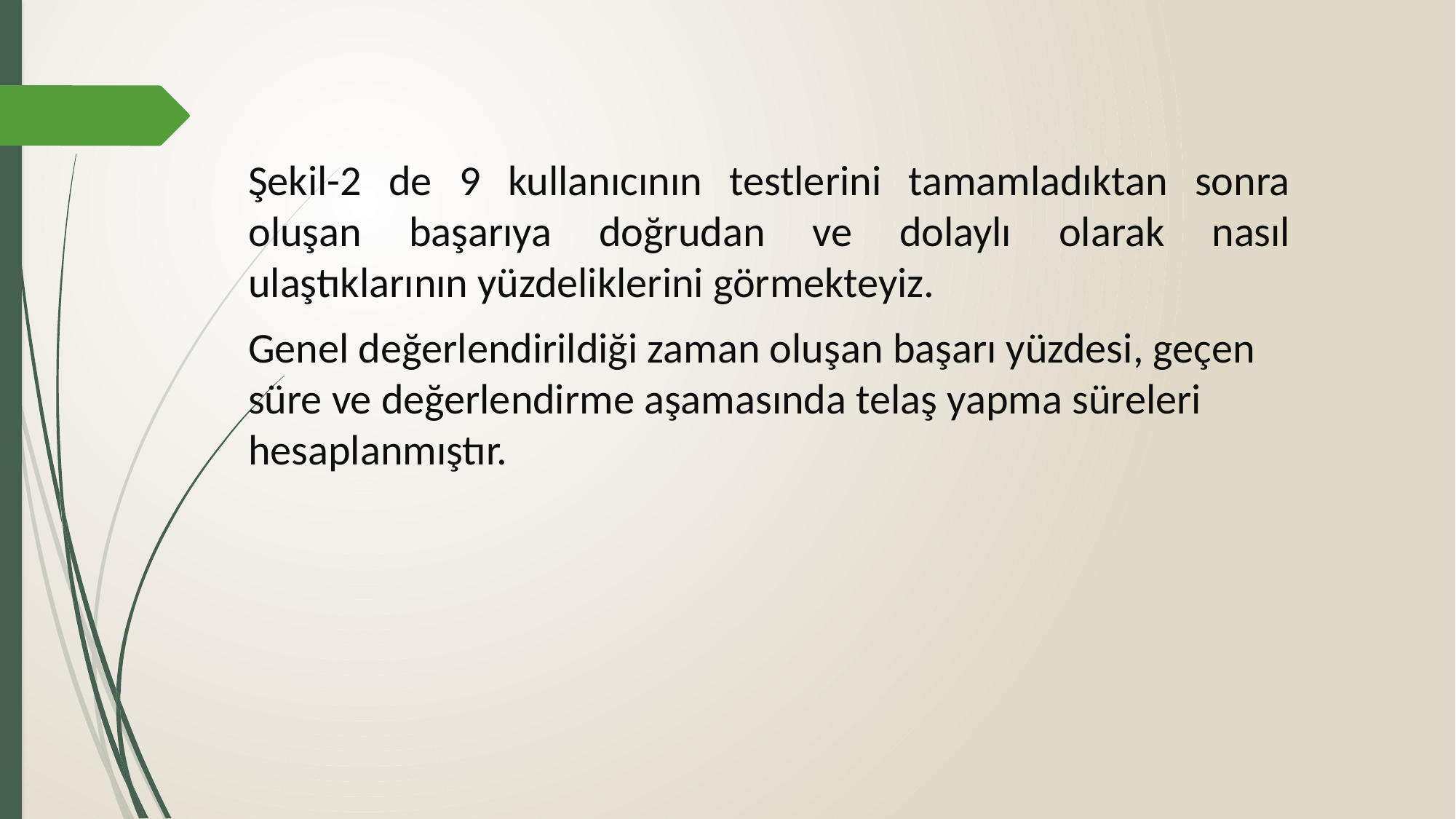

Şekil-2 de 9 kullanıcının testlerini tamamladıktan sonra oluşan başarıya doğrudan ve dolaylı olarak nasıl ulaştıklarının yüzdeliklerini görmekteyiz.
Genel değerlendirildiği zaman oluşan başarı yüzdesi, geçen süre ve değerlendirme aşamasında telaş yapma süreleri hesaplanmıştır.